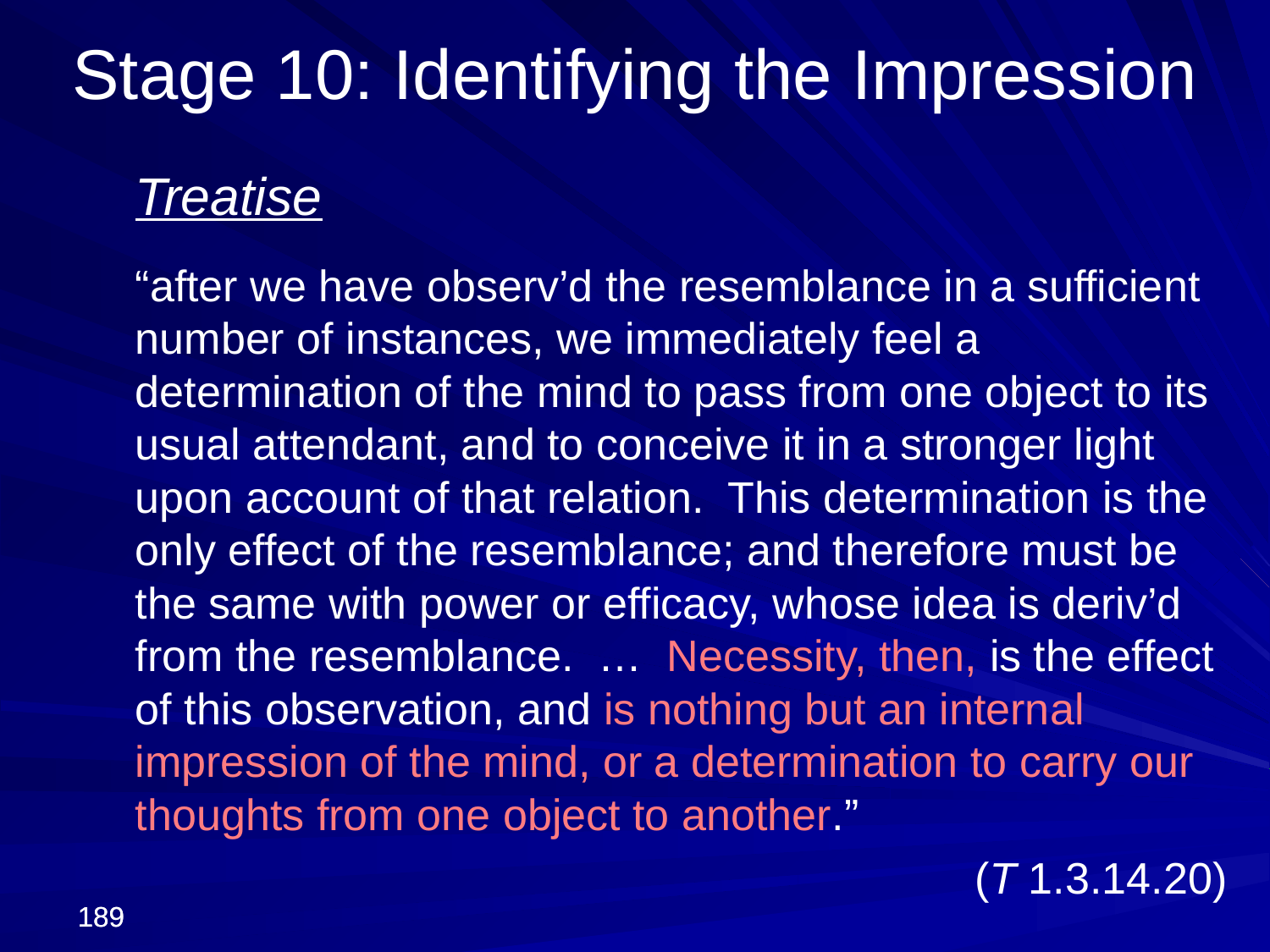

Stage 10: Identifying the Impression
	Treatise
	“after we have observ’d the resemblance in a sufficient number of instances, we immediately feel a determination of the mind to pass from one object to its usual attendant, and to conceive it in a stronger light upon account of that relation.  This determination is the only effect of the resemblance; and therefore must be the same with power or efficacy, whose idea is deriv’d from the resemblance.  …  Necessity, then, is the effect of this observation, and is nothing but an internal impression of the mind, or a determination to carry our thoughts from one object to another.”
(T 1.3.14.20)
189
189